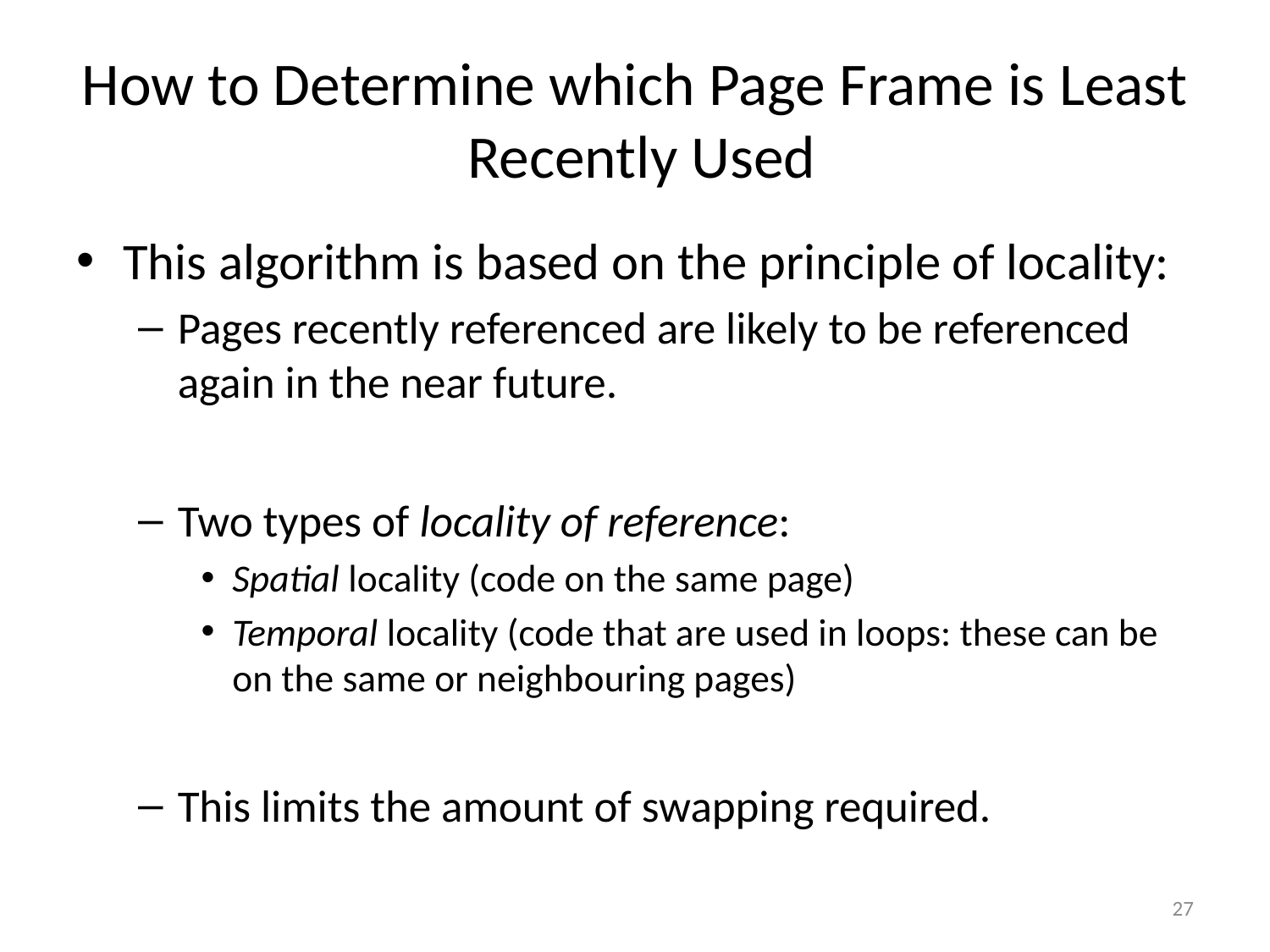

# How to Determine which Page Frame is Least  Recently Used
This algorithm is based on the principle of locality:
Pages recently referenced are likely to be referenced again in the near future.

Two types of locality of reference:
Spatial locality (code on the same page)
Temporal locality (code that are used in loops: these can be on the same or neighbouring pages)

This limits the amount of swapping required.

27